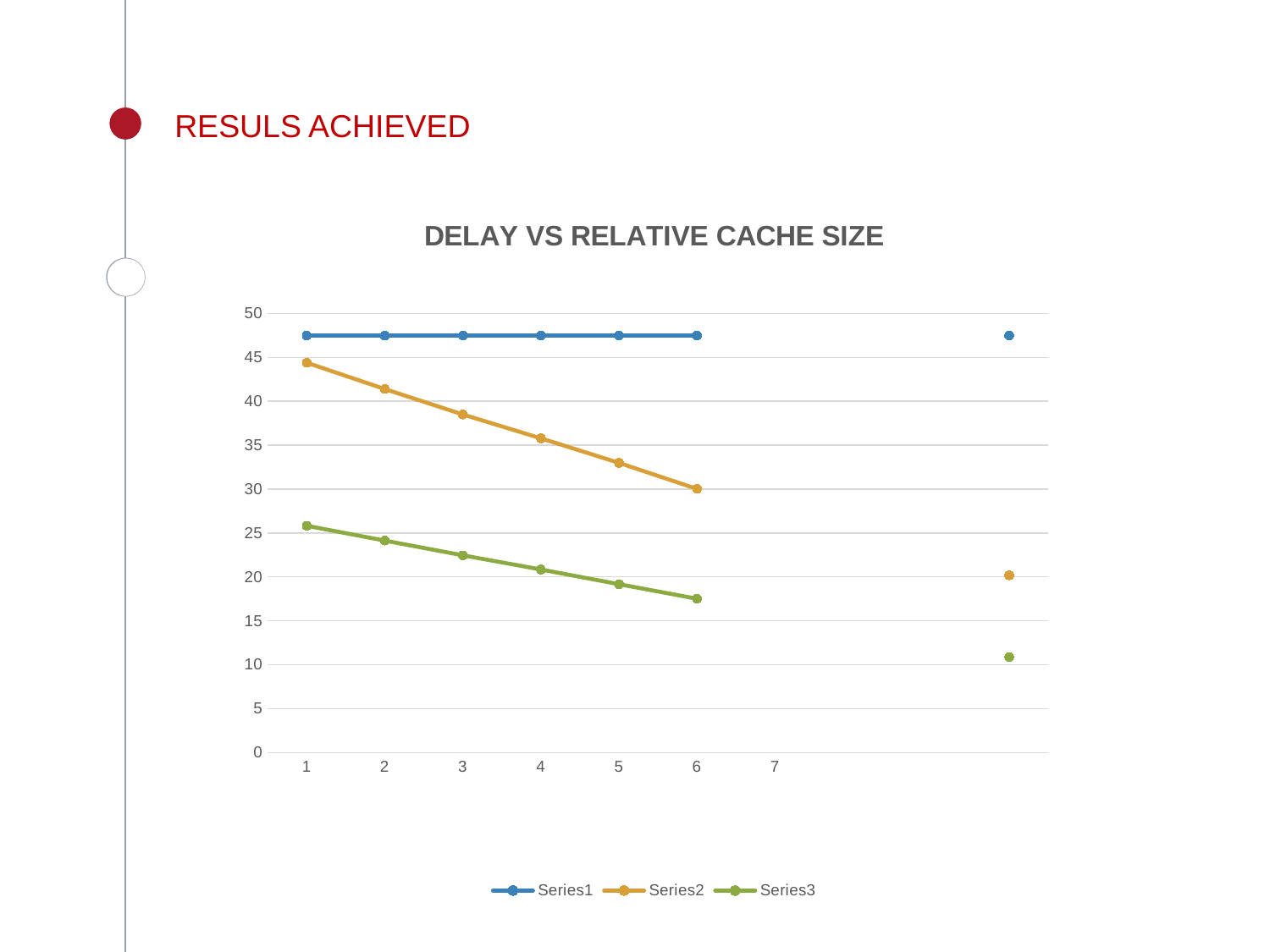

# RESULS ACHIEVED

### Chart: DELAY VS RELATIVE CACHE SIZE

| Category |  |  |  |
|---|---|---|---|